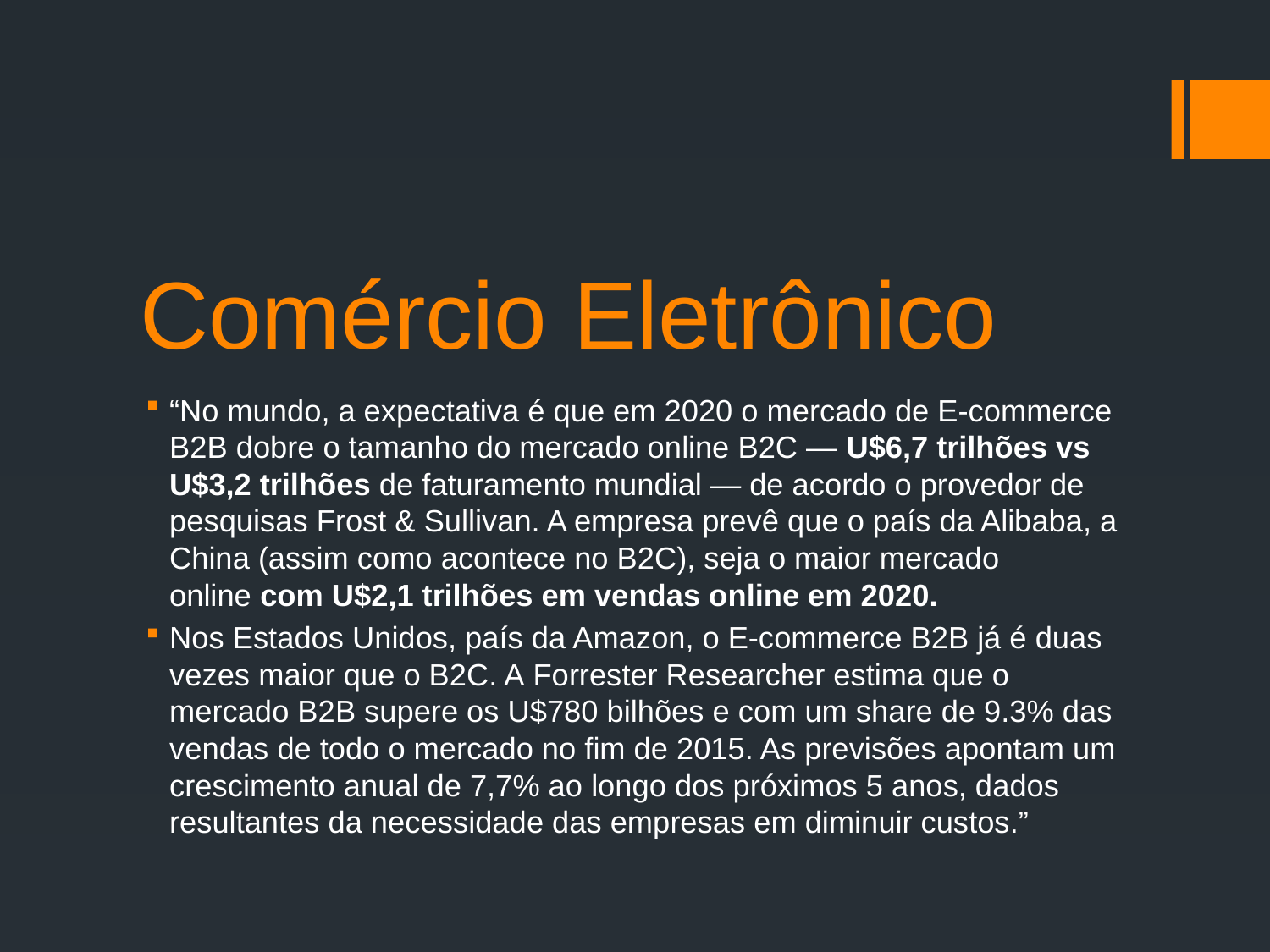

# Comércio Eletrônico
“No mundo, a expectativa é que em 2020 o mercado de E-commerce B2B dobre o tamanho do mercado online B2C — U$6,7 trilhões vs U$3,2 trilhões de faturamento mundial — de acordo o provedor de pesquisas Frost & Sullivan. A empresa prevê que o país da Alibaba, a China (assim como acontece no B2C), seja o maior mercado online com U$2,1 trilhões em vendas online em 2020.
Nos Estados Unidos, país da Amazon, o E-commerce B2B já é duas vezes maior que o B2C. A Forrester Researcher estima que o mercado B2B supere os U$780 bilhões e com um share de 9.3% das vendas de todo o mercado no fim de 2015. As previsões apontam um crescimento anual de 7,7% ao longo dos próximos 5 anos, dados resultantes da necessidade das empresas em diminuir custos.”